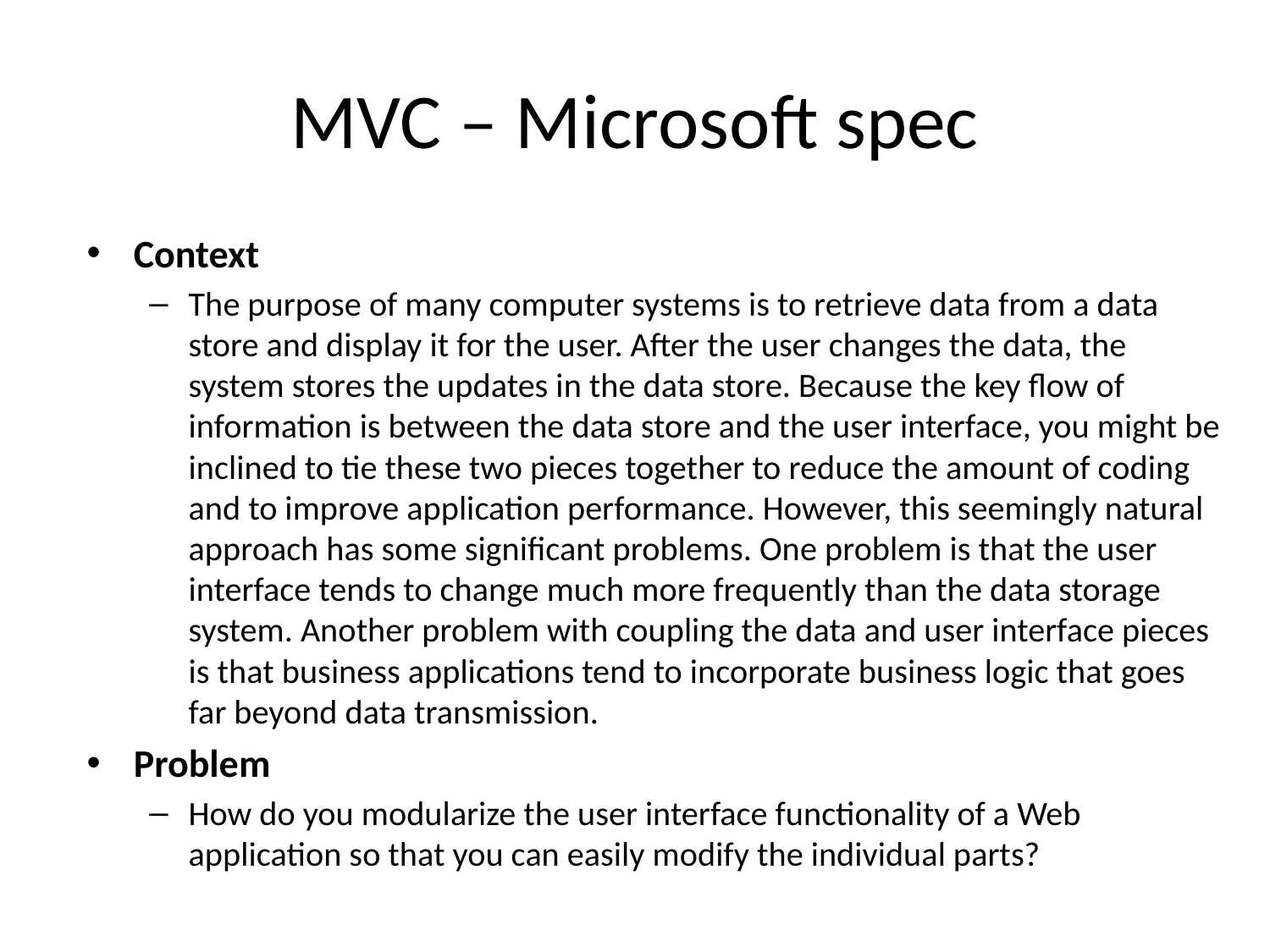

# MVC – Microsoft spec
Context
The purpose of many computer systems is to retrieve data from a data store and display it for the user. After the user changes the data, the system stores the updates in the data store. Because the key flow of information is between the data store and the user interface, you might be inclined to tie these two pieces together to reduce the amount of coding and to improve application performance. However, this seemingly natural approach has some significant problems. One problem is that the user interface tends to change much more frequently than the data storage system. Another problem with coupling the data and user interface pieces is that business applications tend to incorporate business logic that goes far beyond data transmission.
Problem
How do you modularize the user interface functionality of a Web application so that you can easily modify the individual parts?